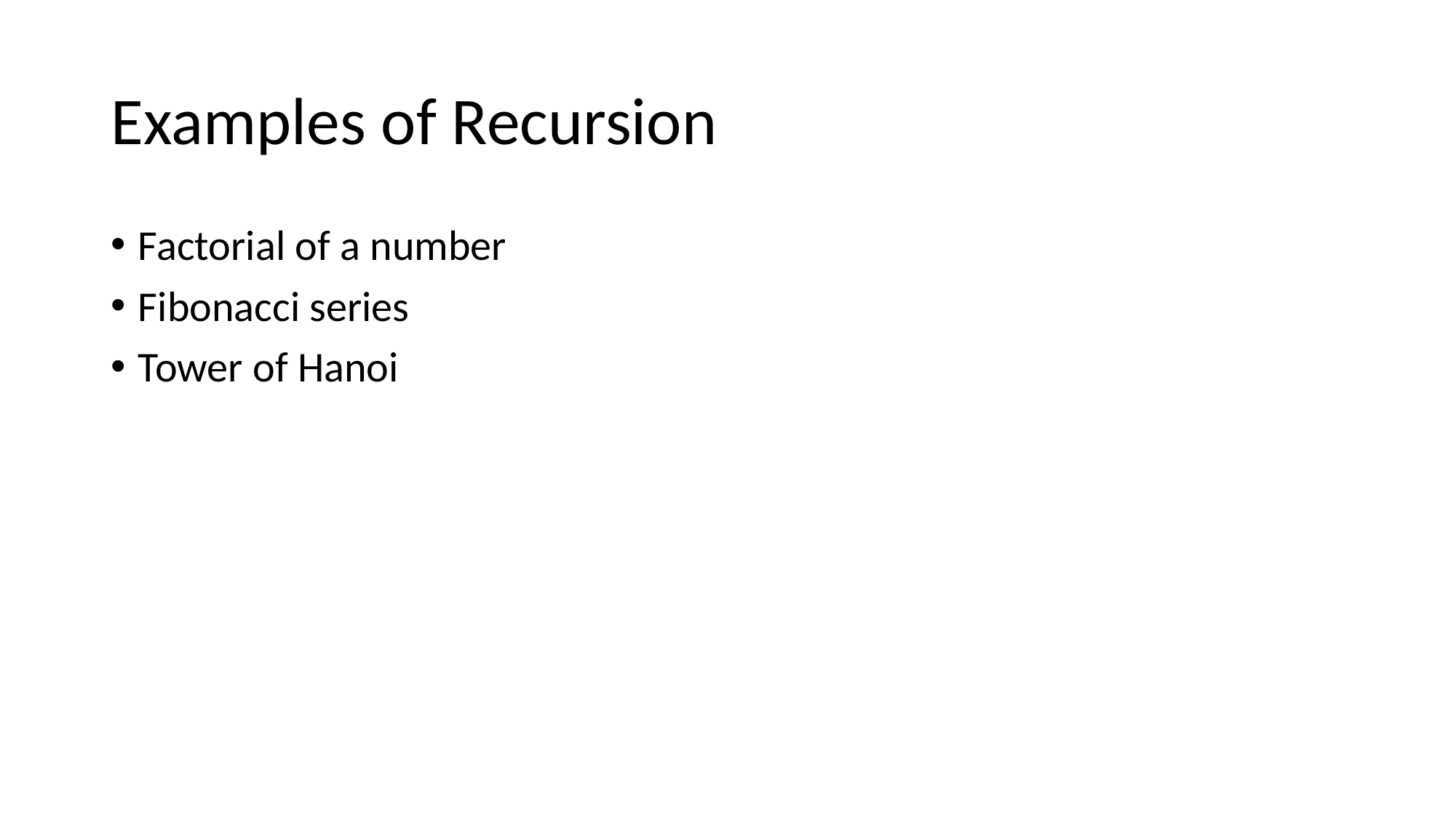

# Examples of Recursion
Factorial of a number
Fibonacci series
Tower of Hanoi